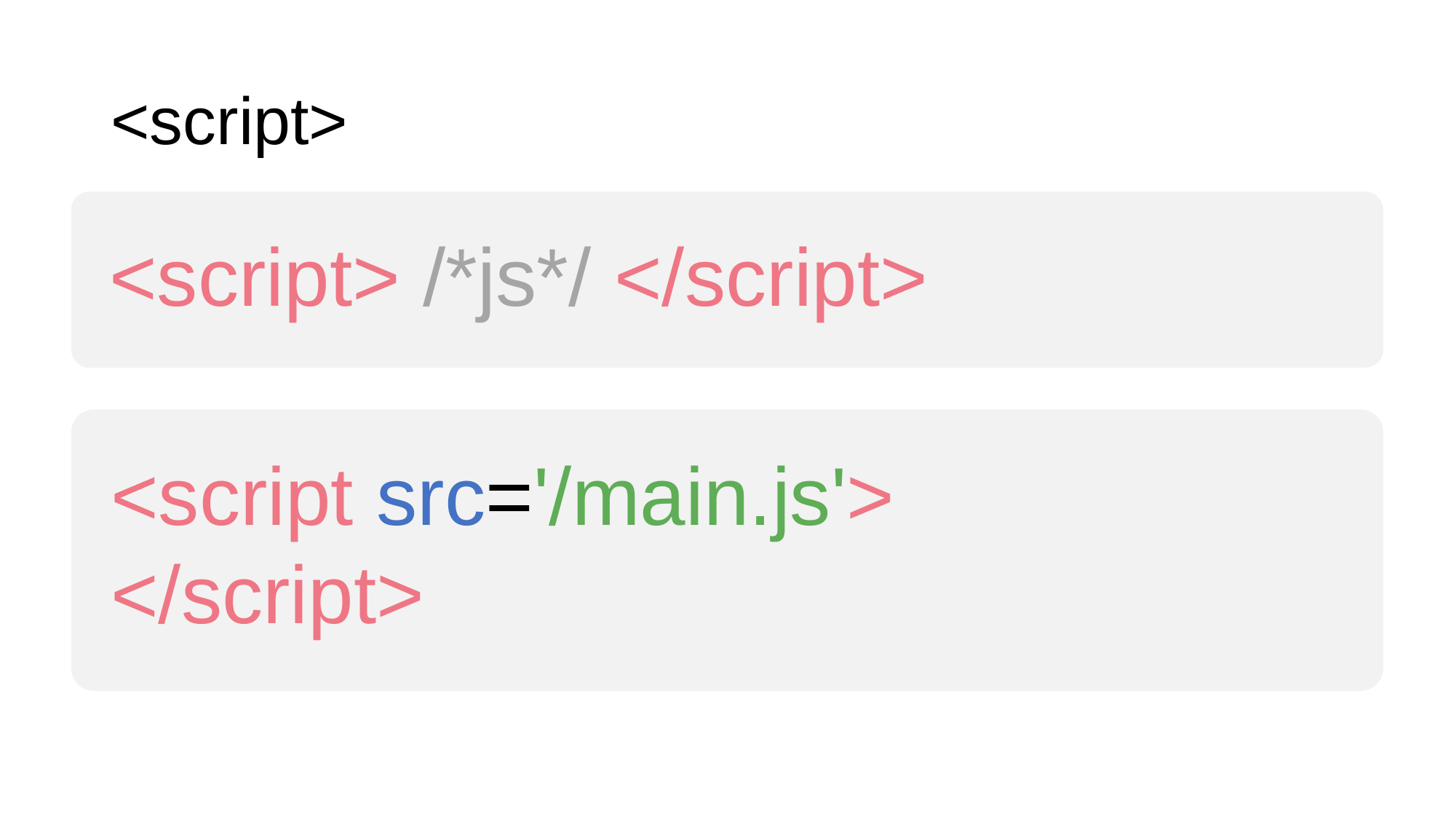

# <script>
<script> /*js*/ </script>
<script src='/main.js'>
</script>